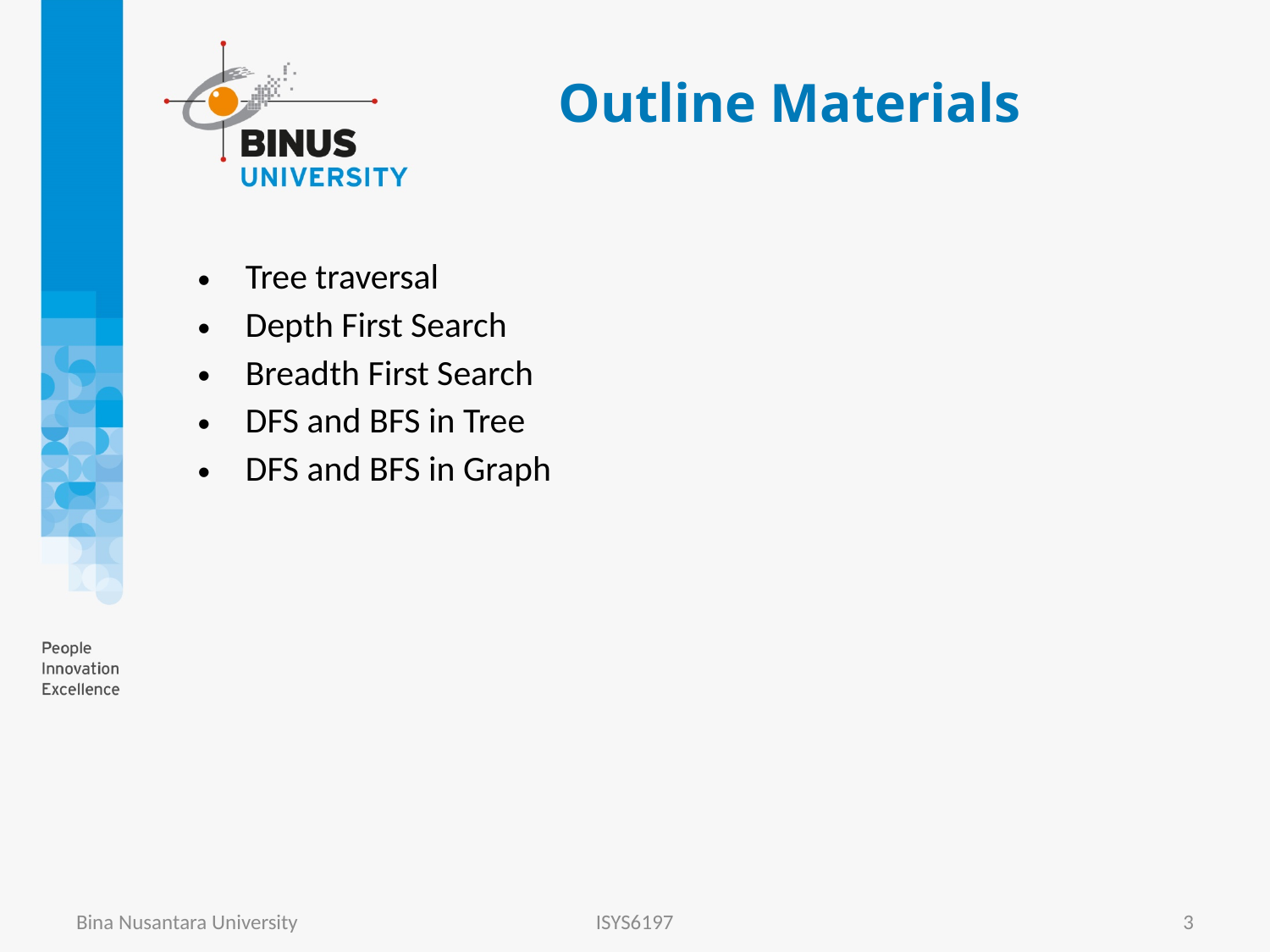

# Outline Materials
| Tree traversal |
| --- |
| Depth First Search |
| Breadth First Search |
| DFS and BFS in Tree |
| DFS and BFS in Graph |
Bina Nusantara University
ISYS6197
3